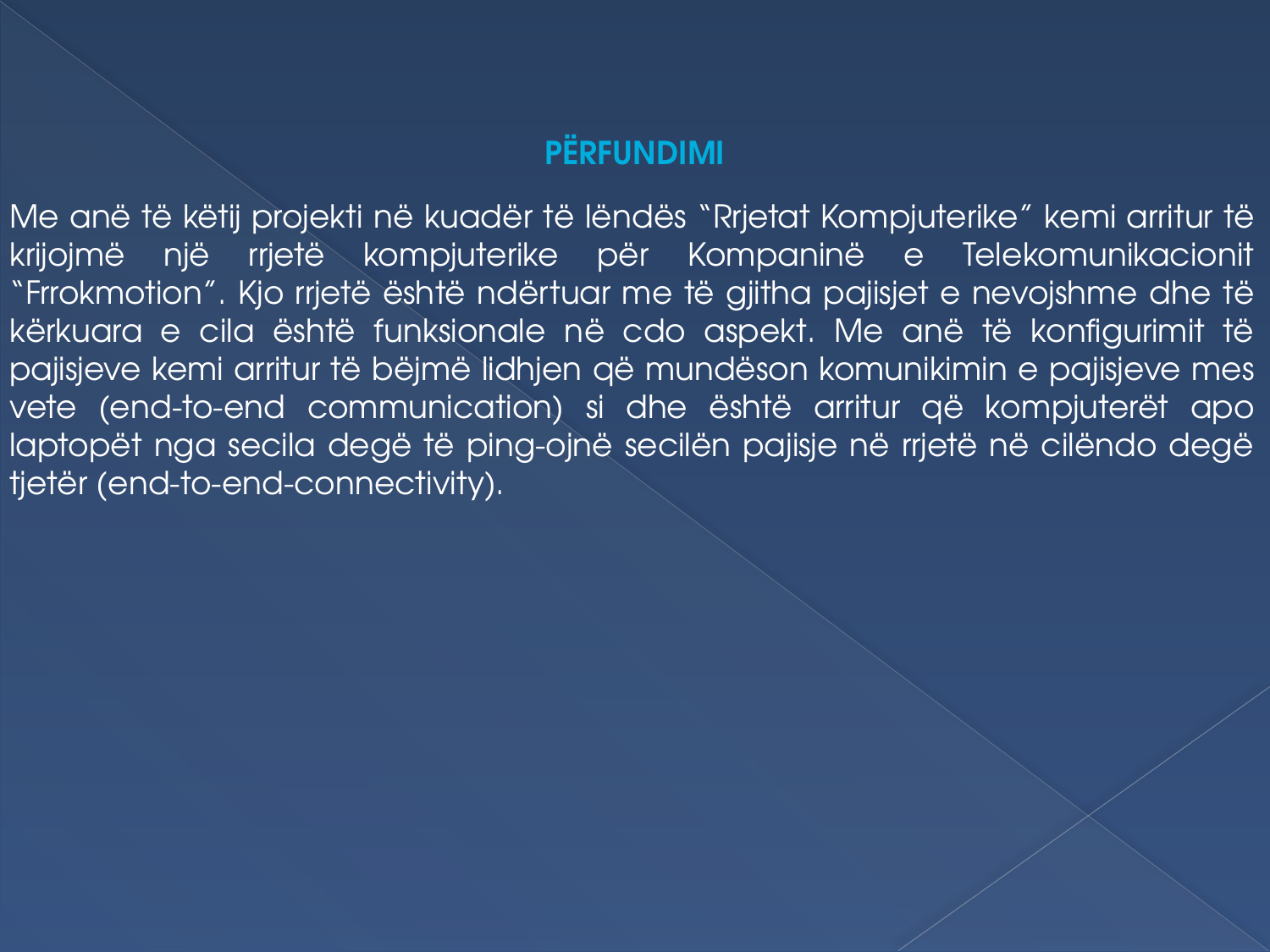

Përfundimi
Me anë të këtij projekti në kuadër të lëndës “Rrjetat Kompjuterike” kemi arritur të krijojmë një rrjetë kompjuterike për Kompaninë e Telekomunikacionit “Frrokmotion”. Kjo rrjetë është ndërtuar me të gjitha pajisjet e nevojshme dhe të kërkuara e cila është funksionale në cdo aspekt. Me anë të konfigurimit të pajisjeve kemi arritur të bëjmë lidhjen që mundëson komunikimin e pajisjeve mes vete (end-to-end communication) si dhe është arritur që kompjuterët apo laptopët nga secila degë të ping-ojnë secilën pajisje në rrjetë në cilëndo degë tjetër (end-to-end-connectivity).